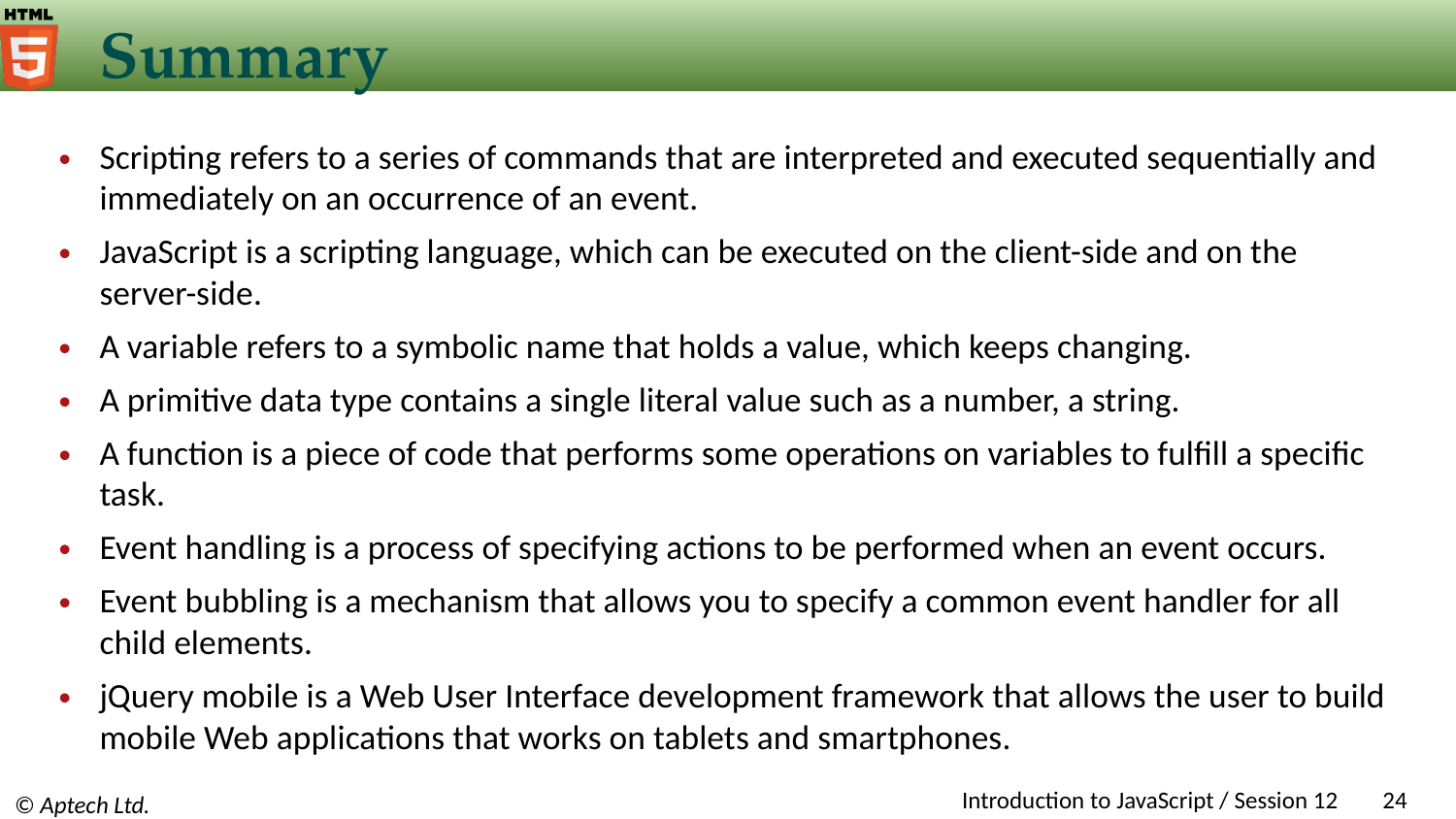

# Summary
Scripting refers to a series of commands that are interpreted and executed sequentially and immediately on an occurrence of an event.
JavaScript is a scripting language, which can be executed on the client-side and on the server-side.
A variable refers to a symbolic name that holds a value, which keeps changing.
A primitive data type contains a single literal value such as a number, a string.
A function is a piece of code that performs some operations on variables to fulfill a specific task.
Event handling is a process of specifying actions to be performed when an event occurs.
Event bubbling is a mechanism that allows you to specify a common event handler for all child elements.
jQuery mobile is a Web User Interface development framework that allows the user to build mobile Web applications that works on tablets and smartphones.
Introduction to JavaScript / Session 12
24